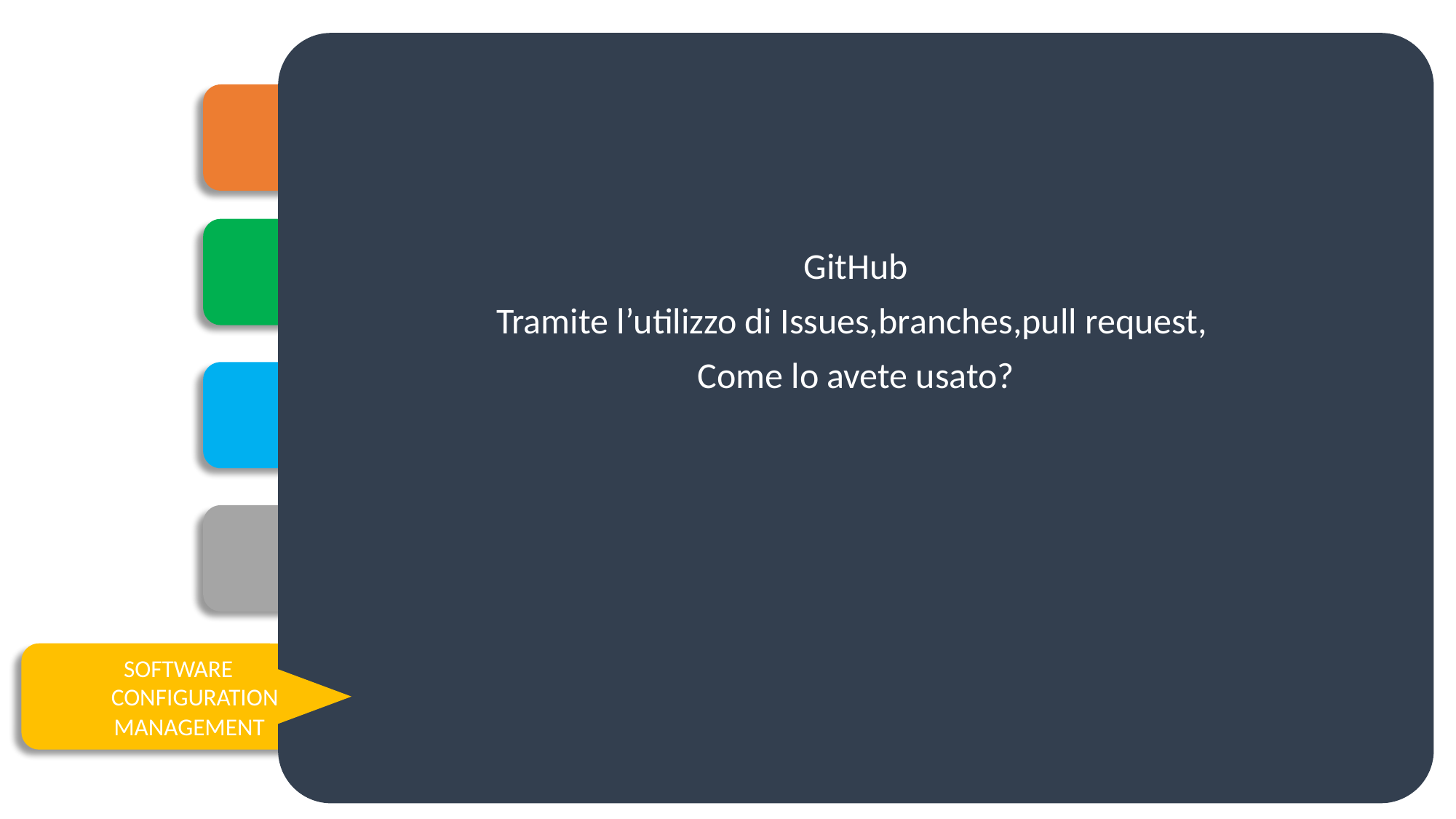

INTRODUZIONE
 OBIETTIVO
GitHub
Tramite l’utilizzo di Issues,branches,pull request,
Come lo avete usato?
 DIFFICOLTà        INCONTRATE
     PARADIGMI
     E
   TOOLS
SOFTWARE
      CONFIGURATION
     MANAGEMENT